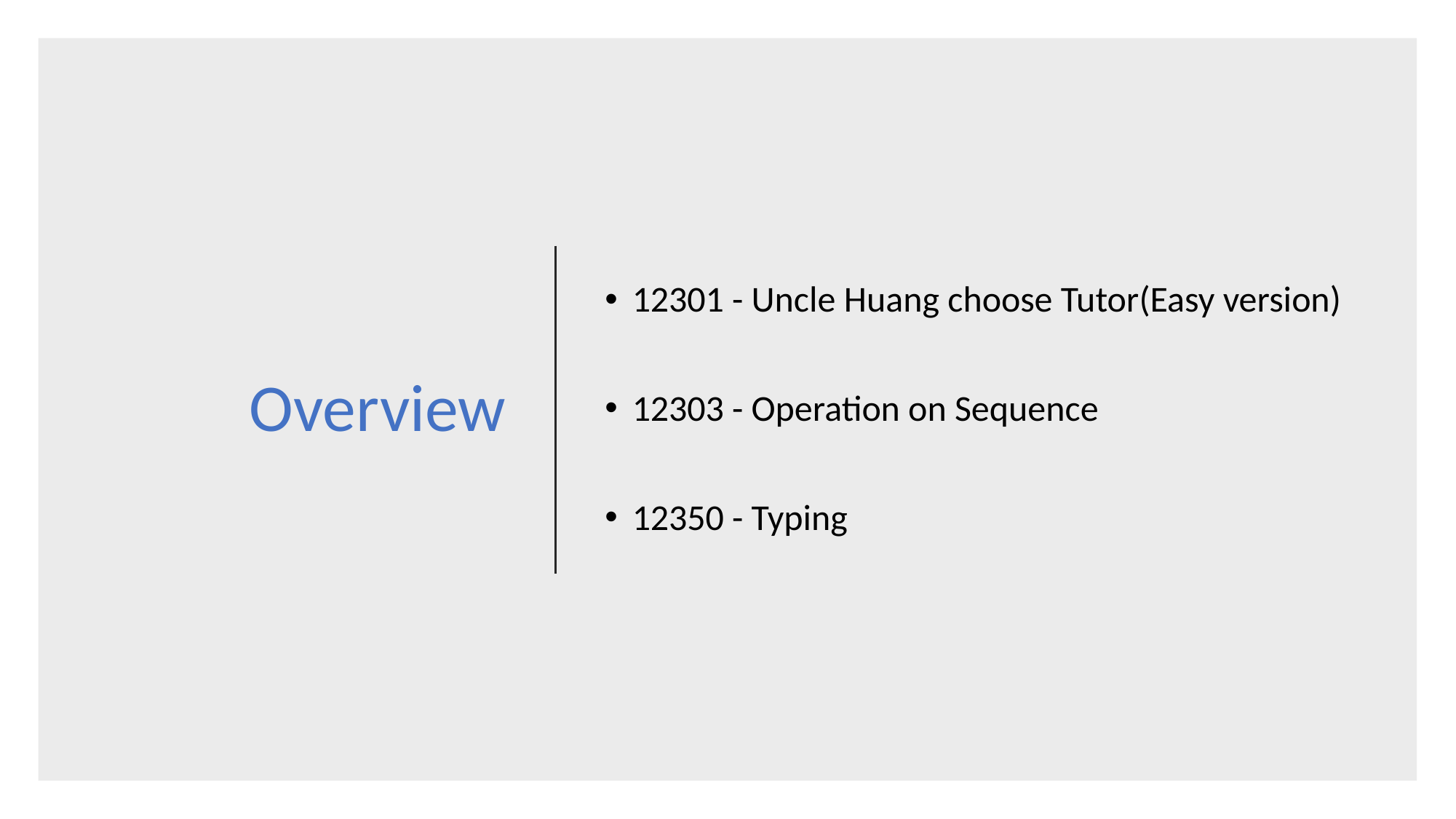

# Overview
12301 - Uncle Huang choose Tutor(Easy version)

12303 - Operation on Sequence

12350 - Typing